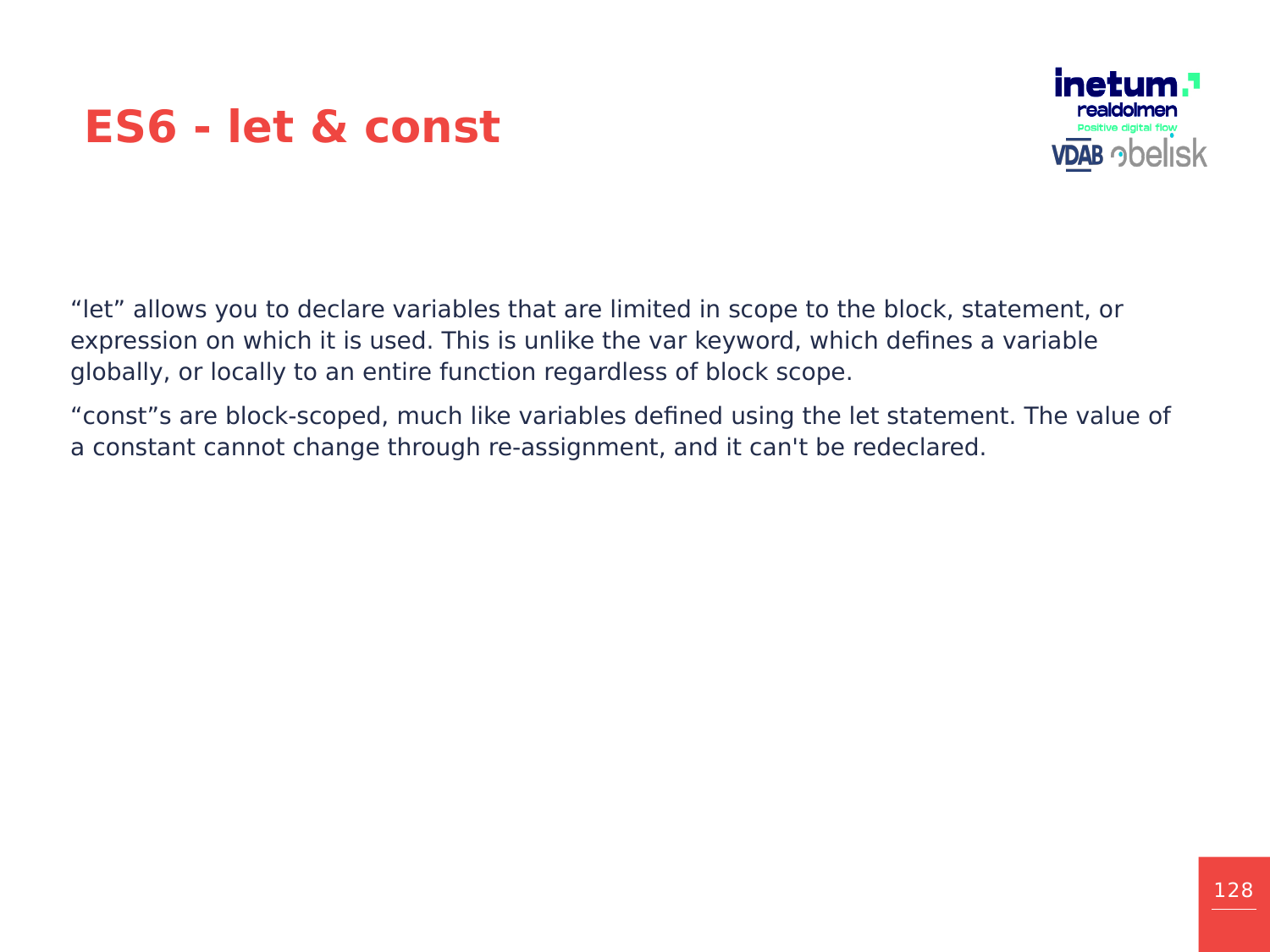

# ES6 - let & const
“let” allows you to declare variables that are limited in scope to the block, statement, or expression on which it is used. This is unlike the var keyword, which defines a variable globally, or locally to an entire function regardless of block scope.
“const”s are block-scoped, much like variables defined using the let statement. The value of a constant cannot change through re-assignment, and it can't be redeclared.